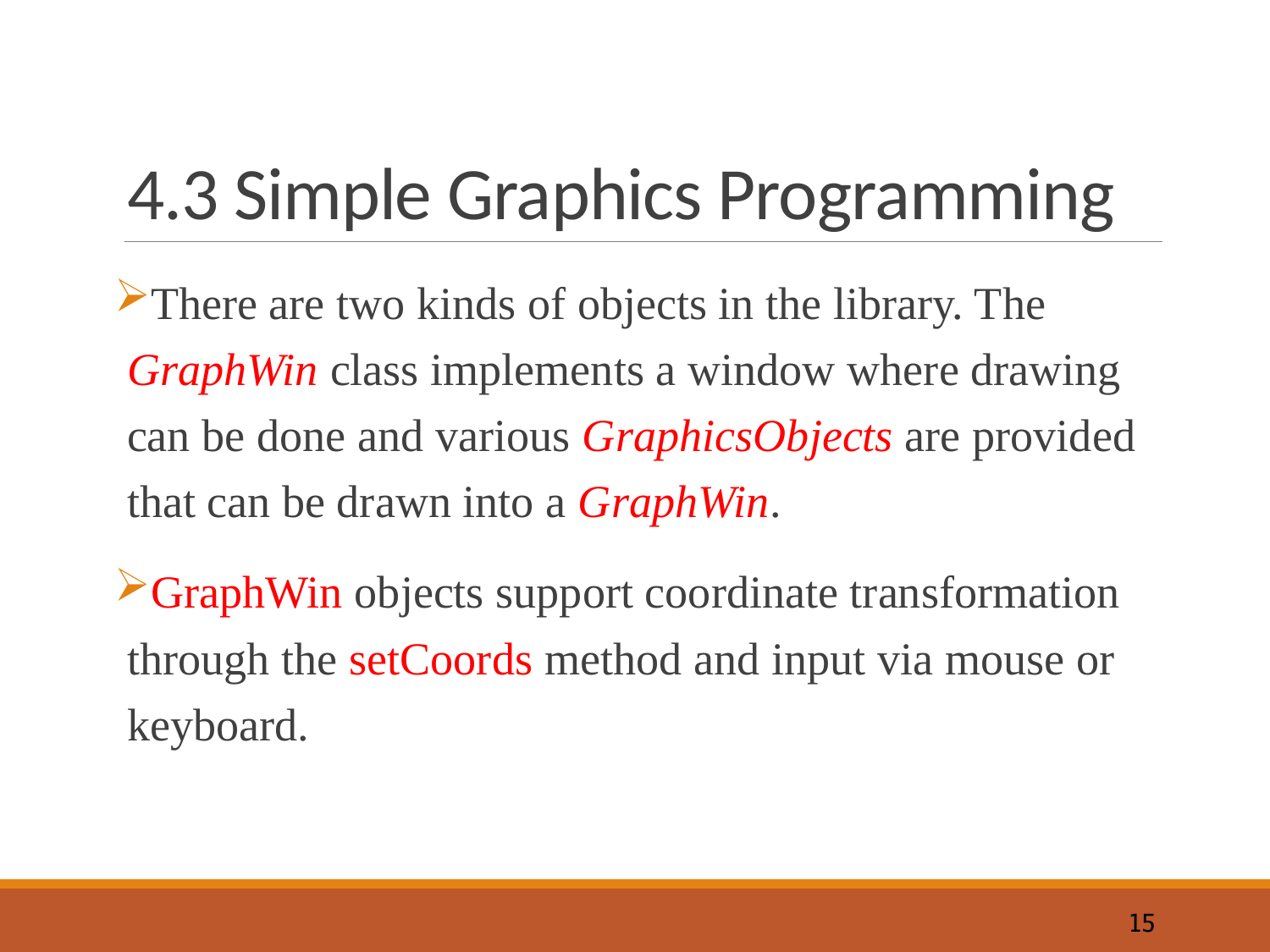

# 4.3 Simple Graphics Programming
There are two kinds of objects in the library. The GraphWin class implements a window where drawing can be done and various GraphicsObjects are provided that can be drawn into a GraphWin.
GraphWin objects support coordinate transformation through the setCoords method and input via mouse or keyboard.
15